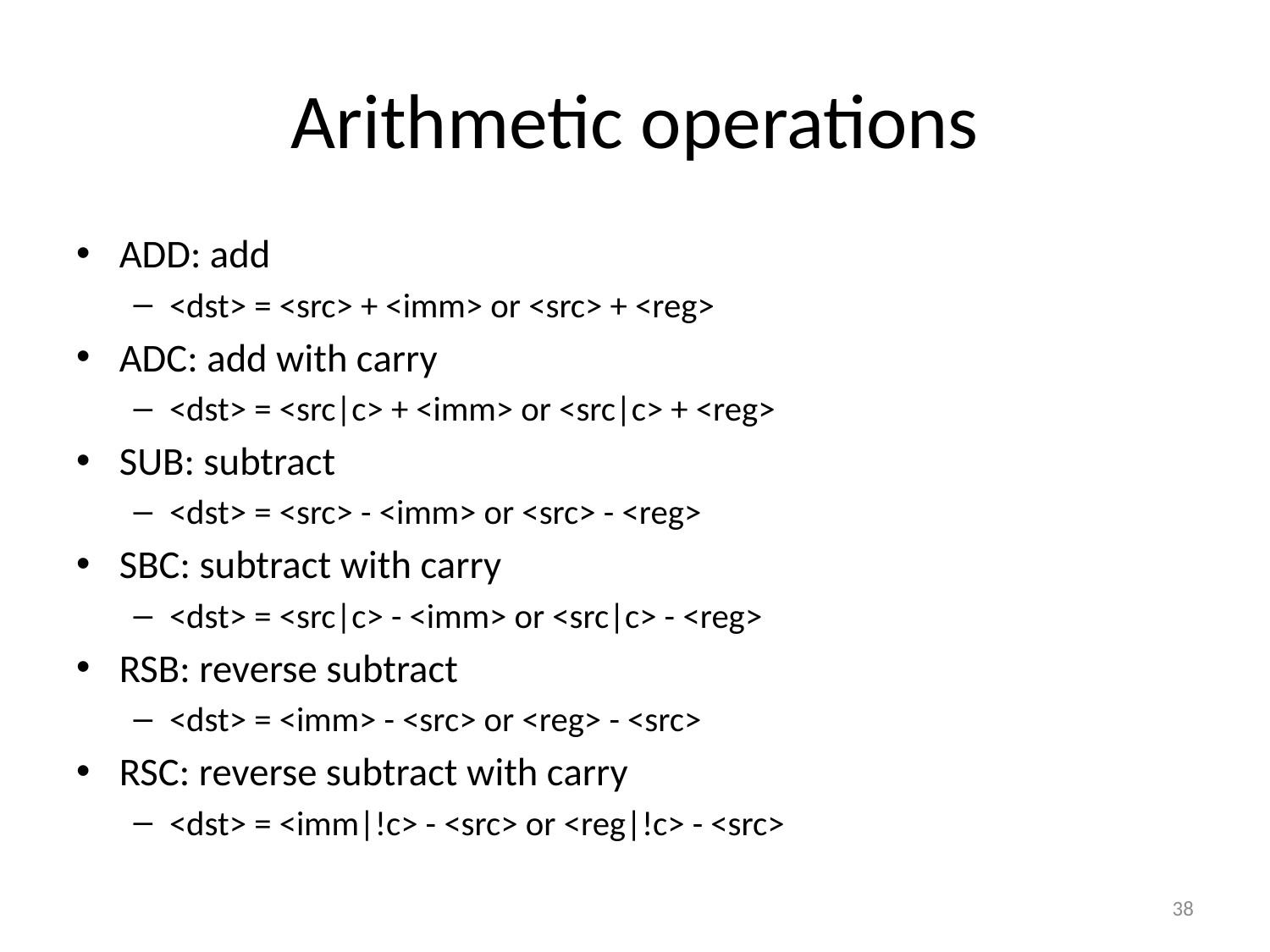

# Arithmetic operations
ADD: add
<dst> = <src> + <imm> or <src> + <reg>
ADC: add with carry
<dst> = <src|c> + <imm> or <src|c> + <reg>
SUB: subtract
<dst> = <src> - <imm> or <src> - <reg>
SBC: subtract with carry
<dst> = <src|c> - <imm> or <src|c> - <reg>
RSB: reverse subtract
<dst> = <imm> - <src> or <reg> - <src>
RSC: reverse subtract with carry
<dst> = <imm|!c> - <src> or <reg|!c> - <src>
38